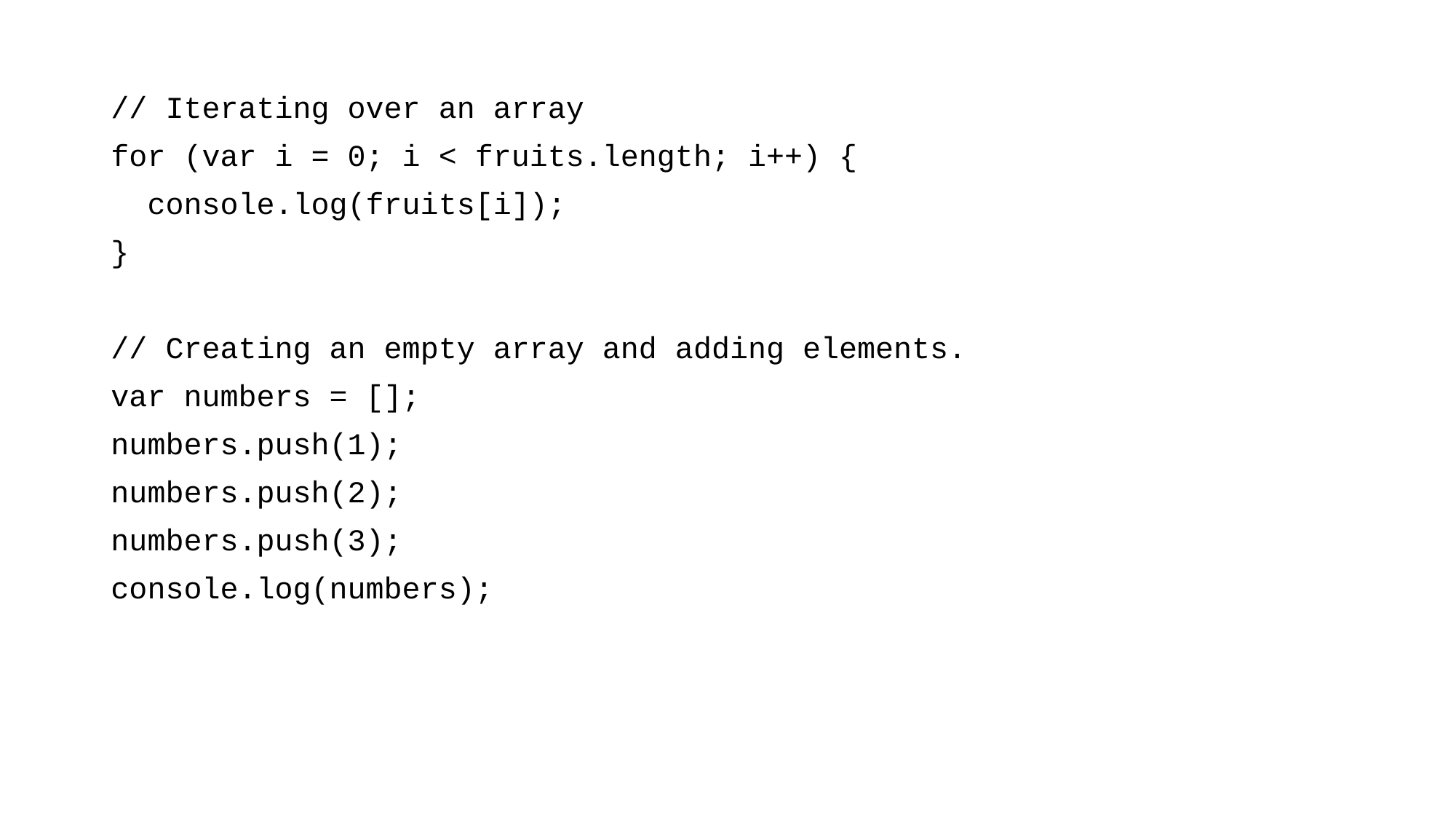

// Iterating over an array
for (var i = 0; i < fruits.length; i++) {
  console.log(fruits[i]);
}

// Creating an empty array and adding elements.
var numbers = [];
numbers.push(1);
numbers.push(2);
numbers.push(3);
console.log(numbers);